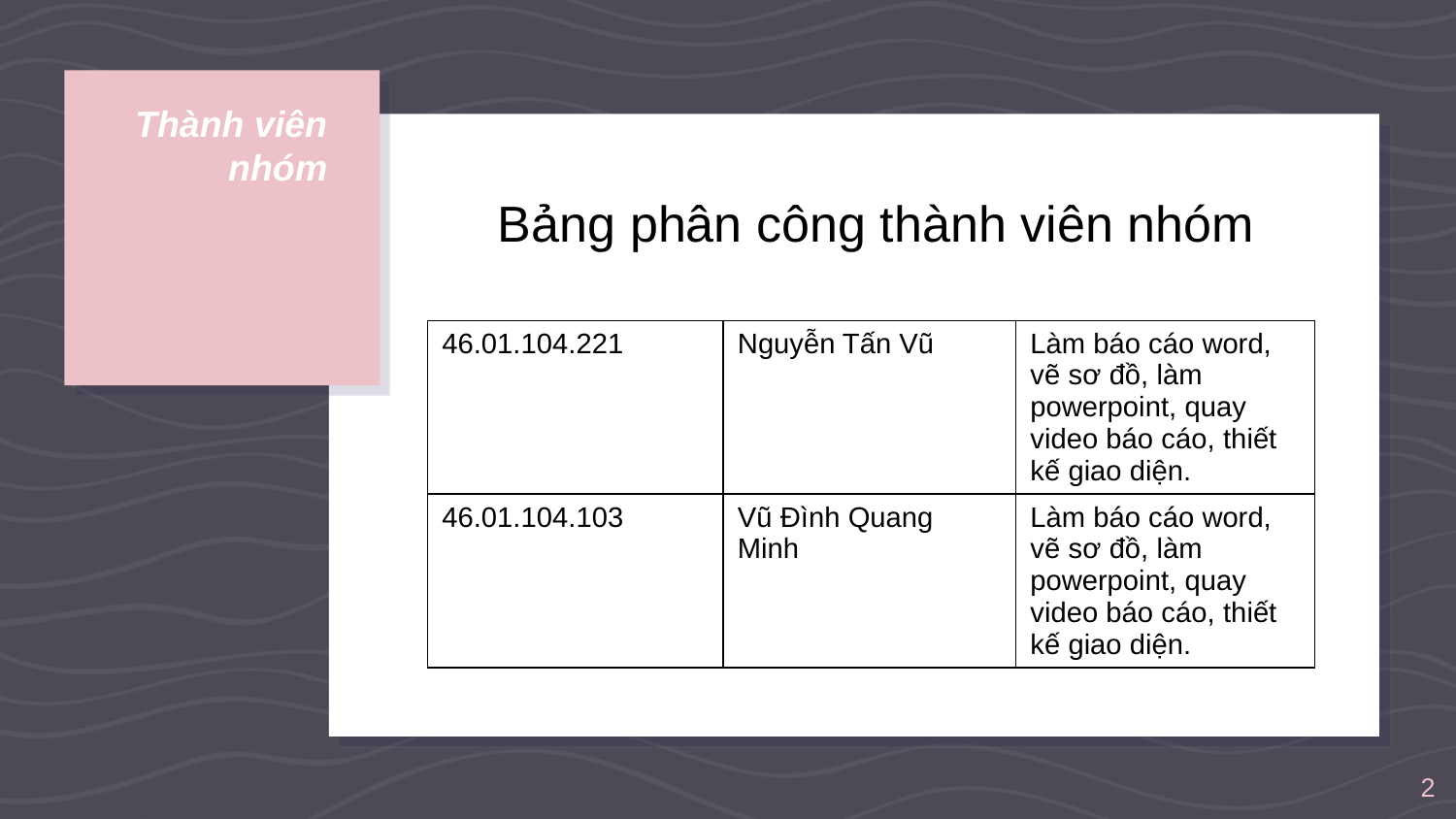

# Thành viên nhóm
Bảng phân công thành viên nhóm
| 46.01.104.221 | Nguyễn Tấn Vũ | Làm báo cáo word, vẽ sơ đồ, làm powerpoint, quay video báo cáo, thiết kế giao diện. |
| --- | --- | --- |
| 46.01.104.103 | Vũ Đình Quang Minh | Làm báo cáo word, vẽ sơ đồ, làm powerpoint, quay video báo cáo, thiết kế giao diện. |
2